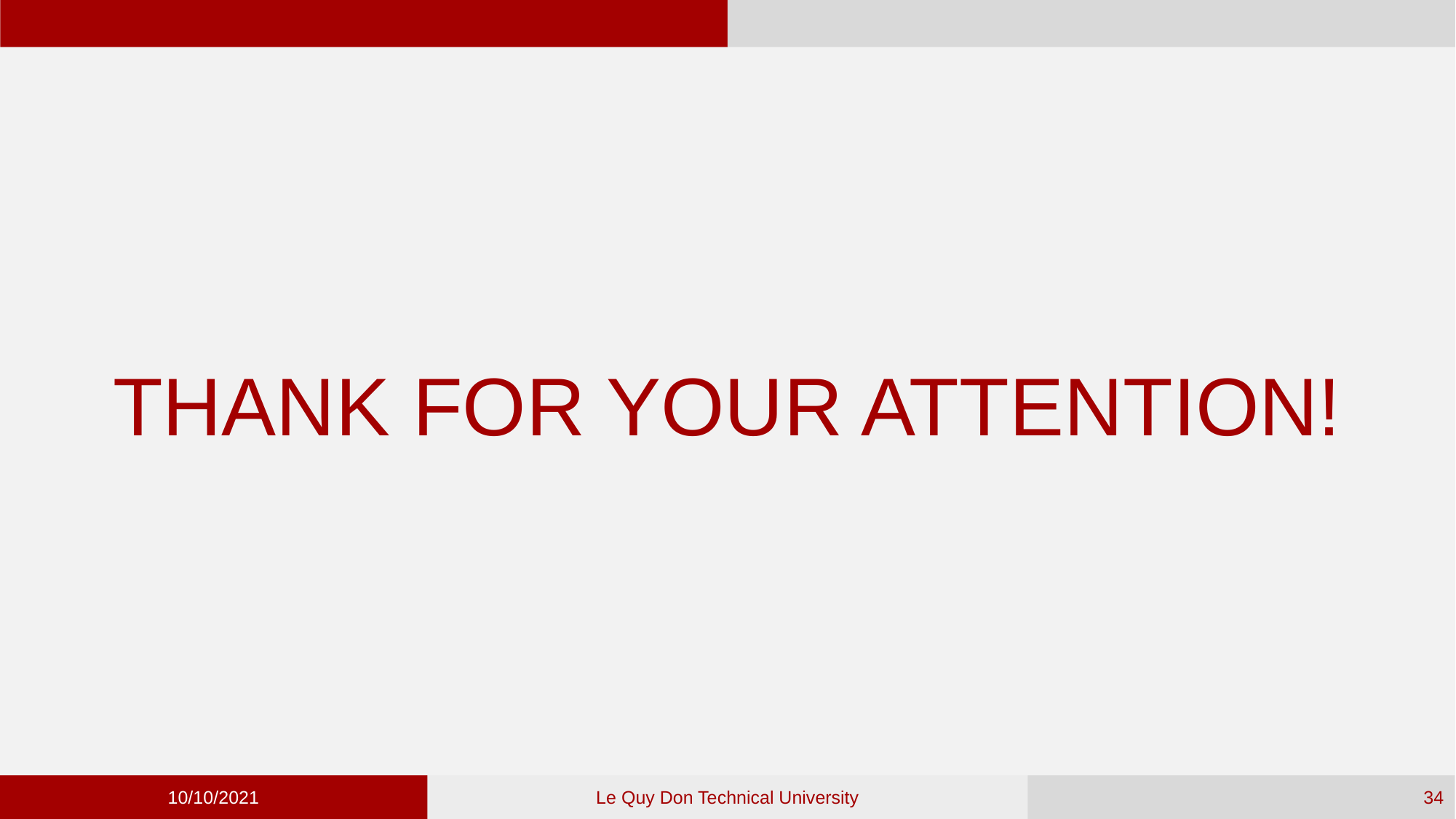

# THANK FOR YOUR ATTENTION!
10/10/2021
Le Quy Don Technical University
34